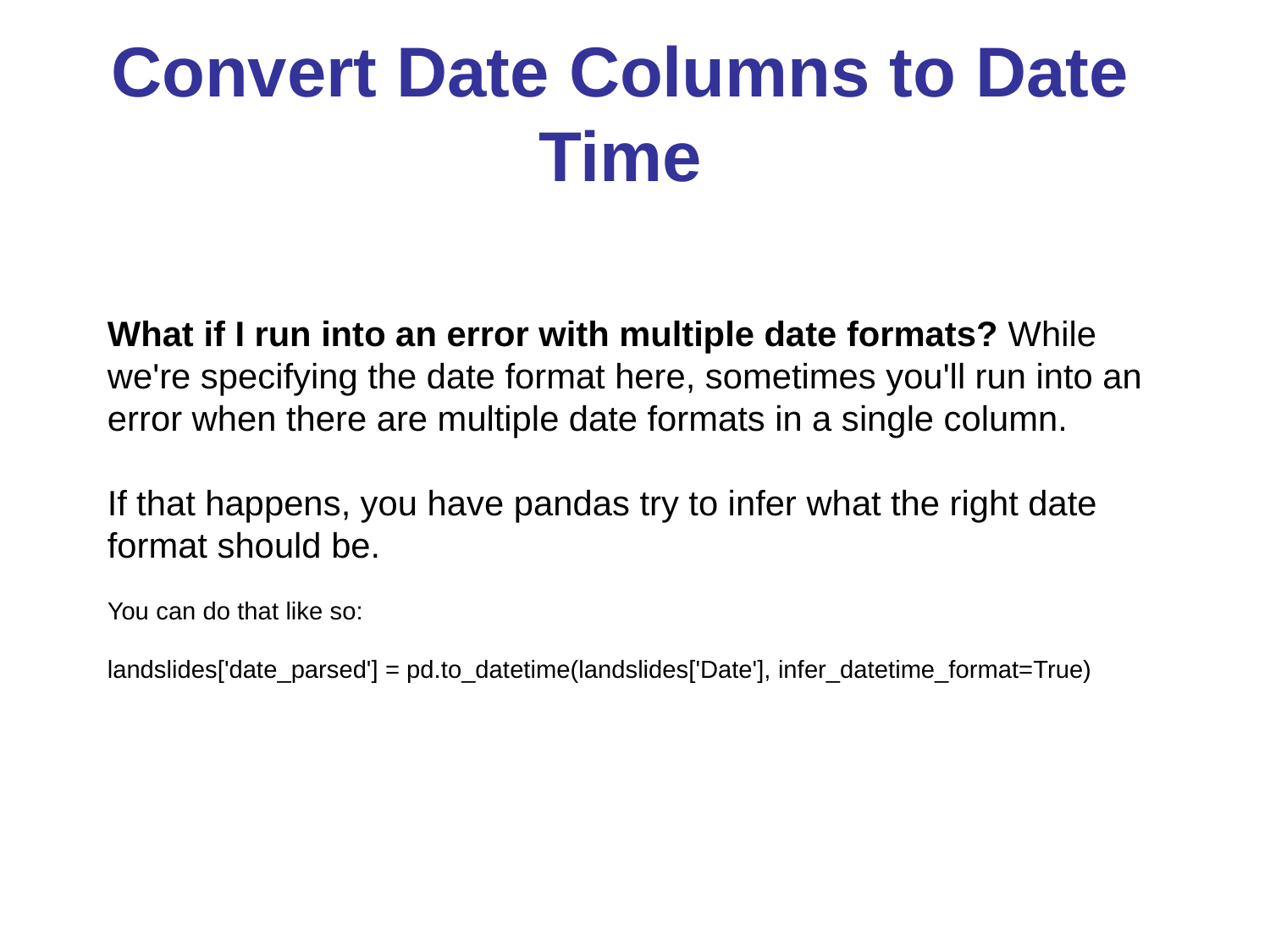

# Convert Date Columns to Date Time

What if I run into an error with multiple date formats? While we're specifying the date format here, sometimes you'll run into an error when there are multiple date formats in a single column.

If that happens, you have pandas try to infer what the right date format should be.

You can do that like so:

landslides['date_parsed'] = pd.to_datetime(landslides['Date'], infer_datetime_format=True)